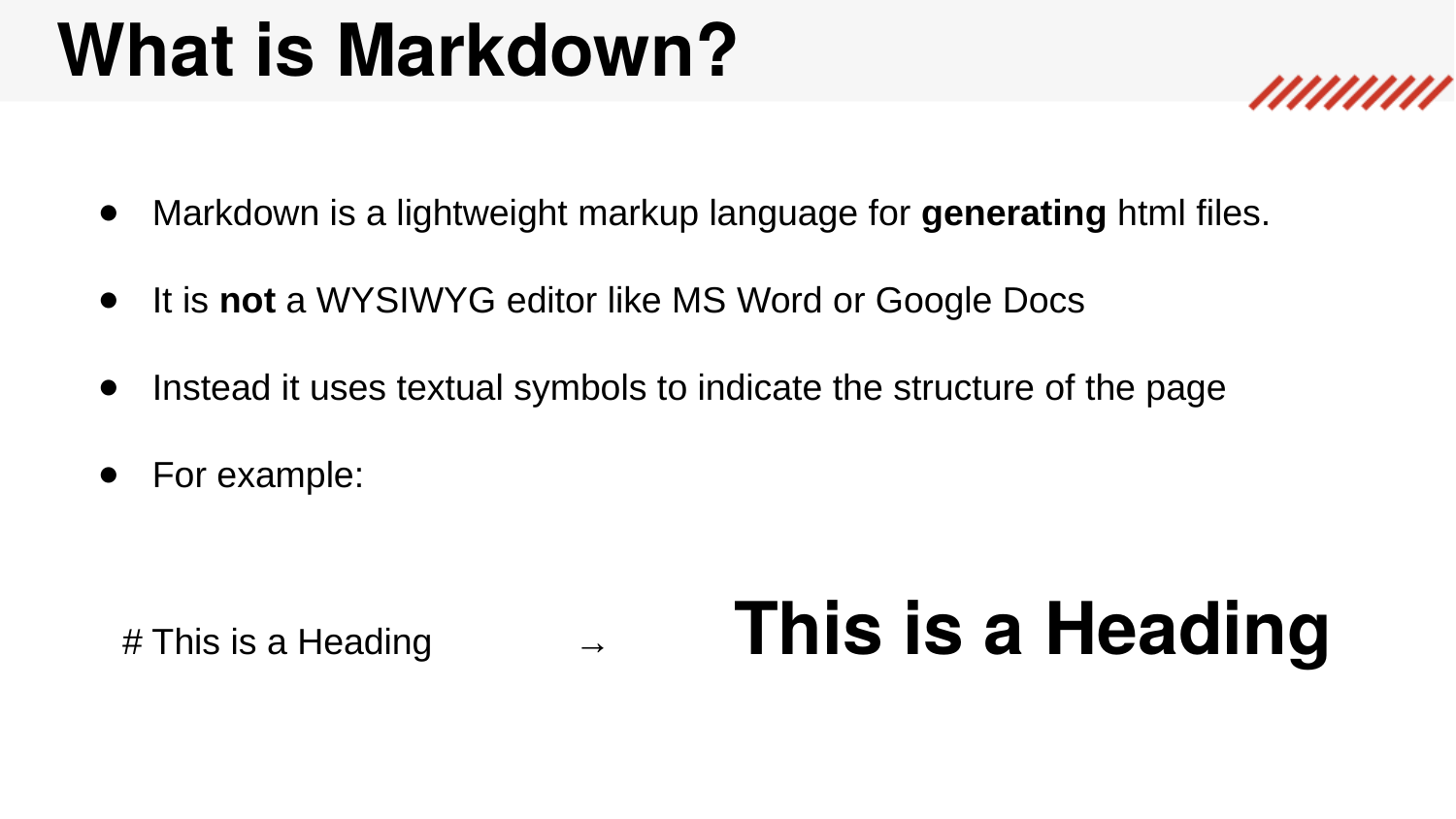

What is Markdown?
Markdown is a lightweight markup language for generating html files.

It is not a WYSIWYG editor like MS Word or Google Docs

Instead it uses textual symbols to indicate the structure of the page

For example:

# This is a Heading              →            This is a Heading